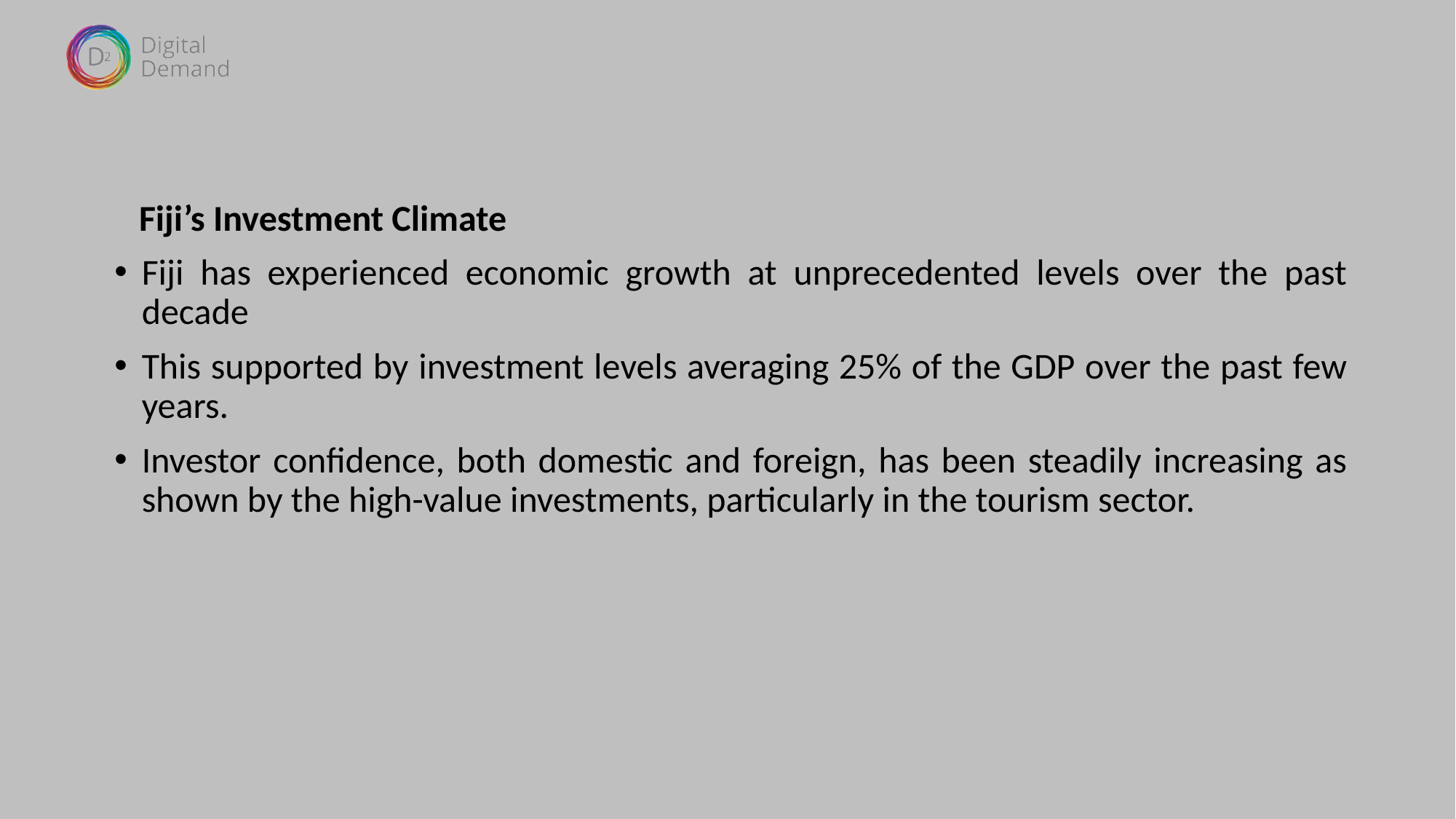

Fiji’s Investment Climate
Fiji has experienced economic growth at unprecedented levels over the past decade
This supported by investment levels averaging 25% of the GDP over the past few years.
Investor confidence, both domestic and foreign, has been steadily increasing as shown by the high-value investments, particularly in the tourism sector.